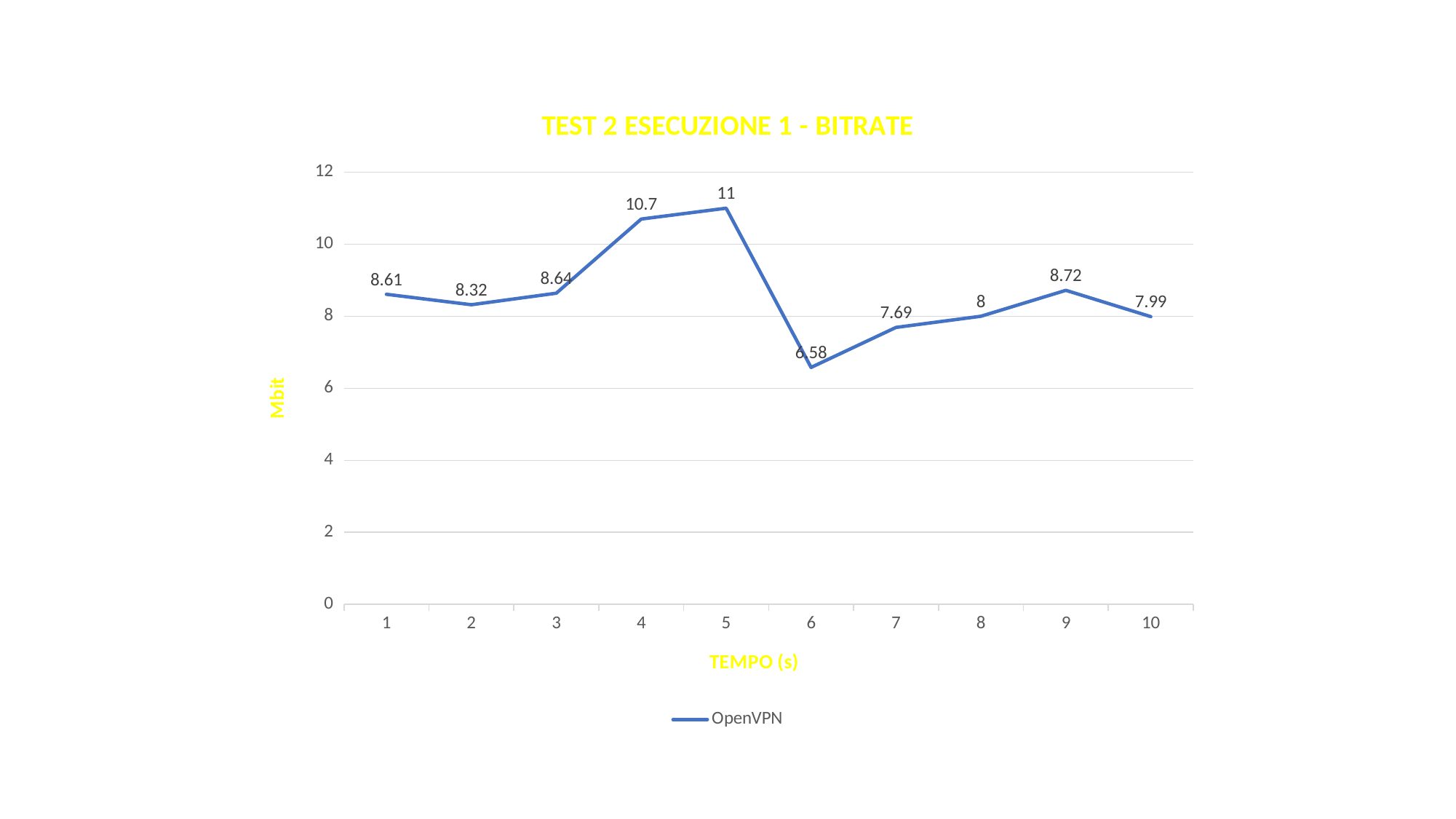

### Chart: TEST 2 ESECUZIONE 1 - BITRATE

| Category | OpenVPN |
|---|---|
| 1 | 8.61 |
| 2 | 8.32 |
| 3 | 8.64 |
| 4 | 10.7 |
| 5 | 11.0 |
| 6 | 6.58 |
| 7 | 7.69 |
| 8 | 8.0 |
| 9 | 8.72 |
| 10 | 7.99 |